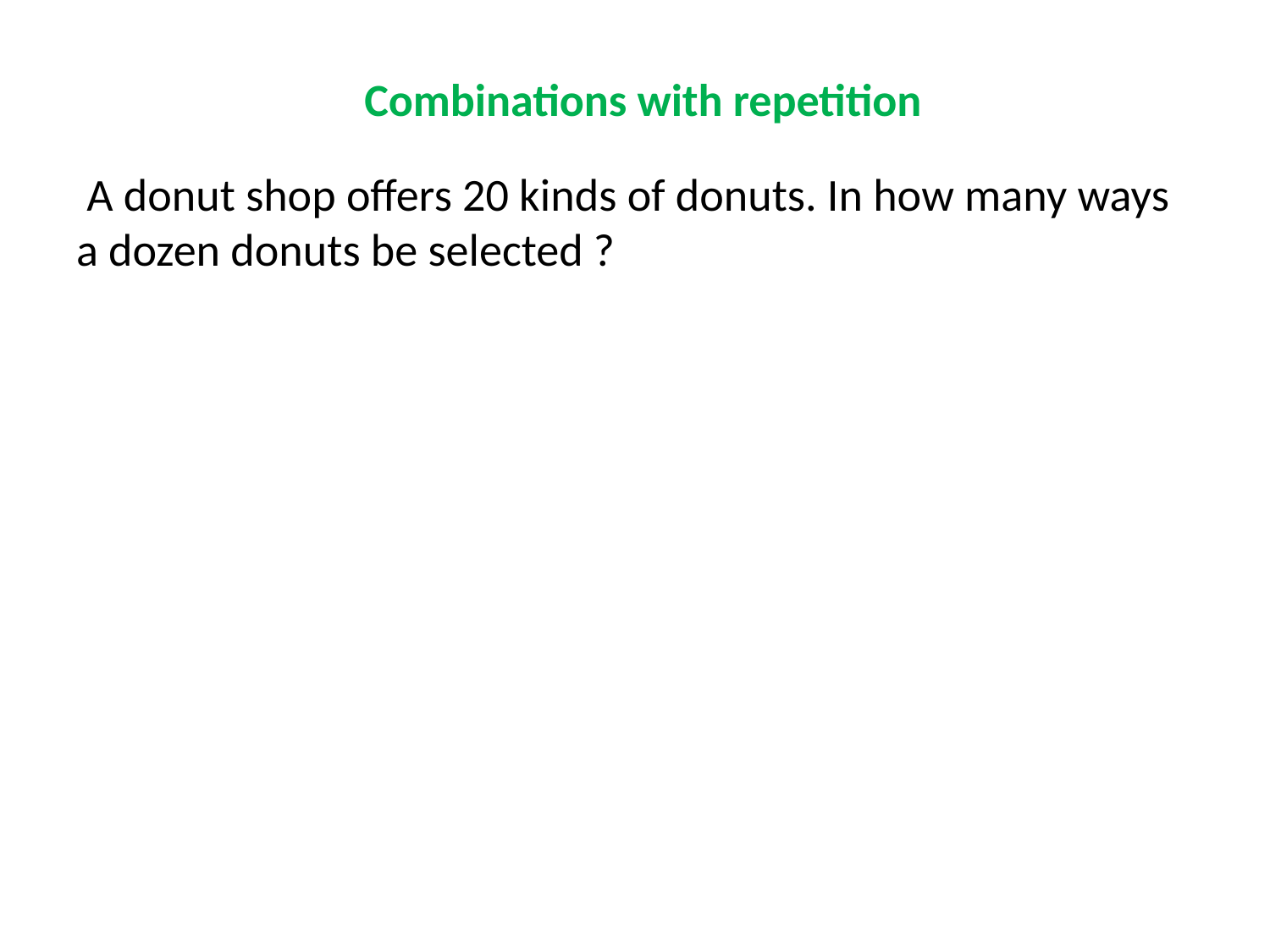

# Combinations with repetition
 A donut shop offers 20 kinds of donuts. In how many ways a dozen donuts be selected ?